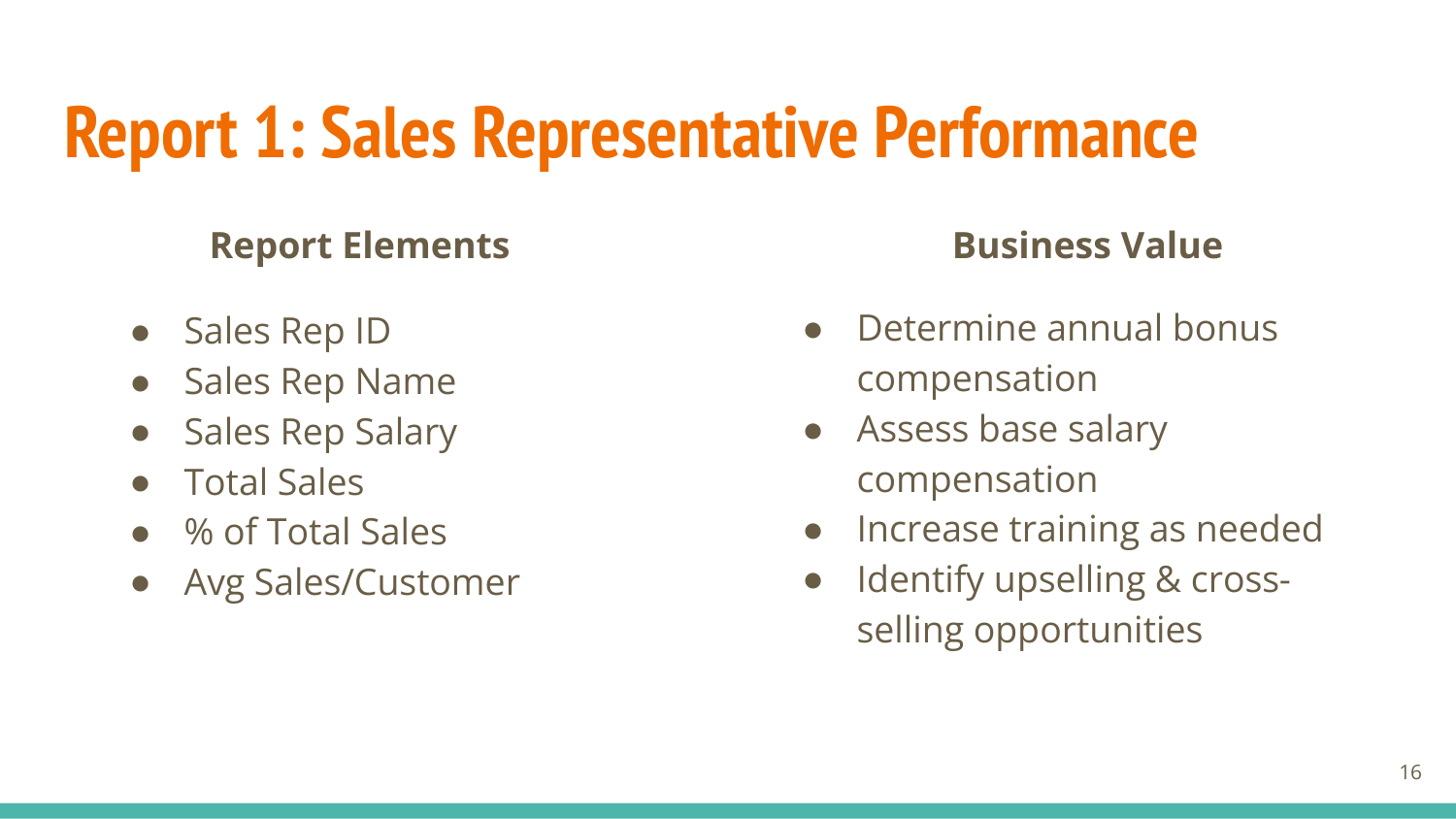

# Report 1: Sales Representative Performance
Report Elements
Business Value
Determine annual bonus compensation
Assess base salary compensation
Increase training as needed
Identify upselling & cross-selling opportunities

Sales Rep ID
Sales Rep Name
Sales Rep Salary
Total Sales
% of Total Sales
Avg Sales/Customer
16